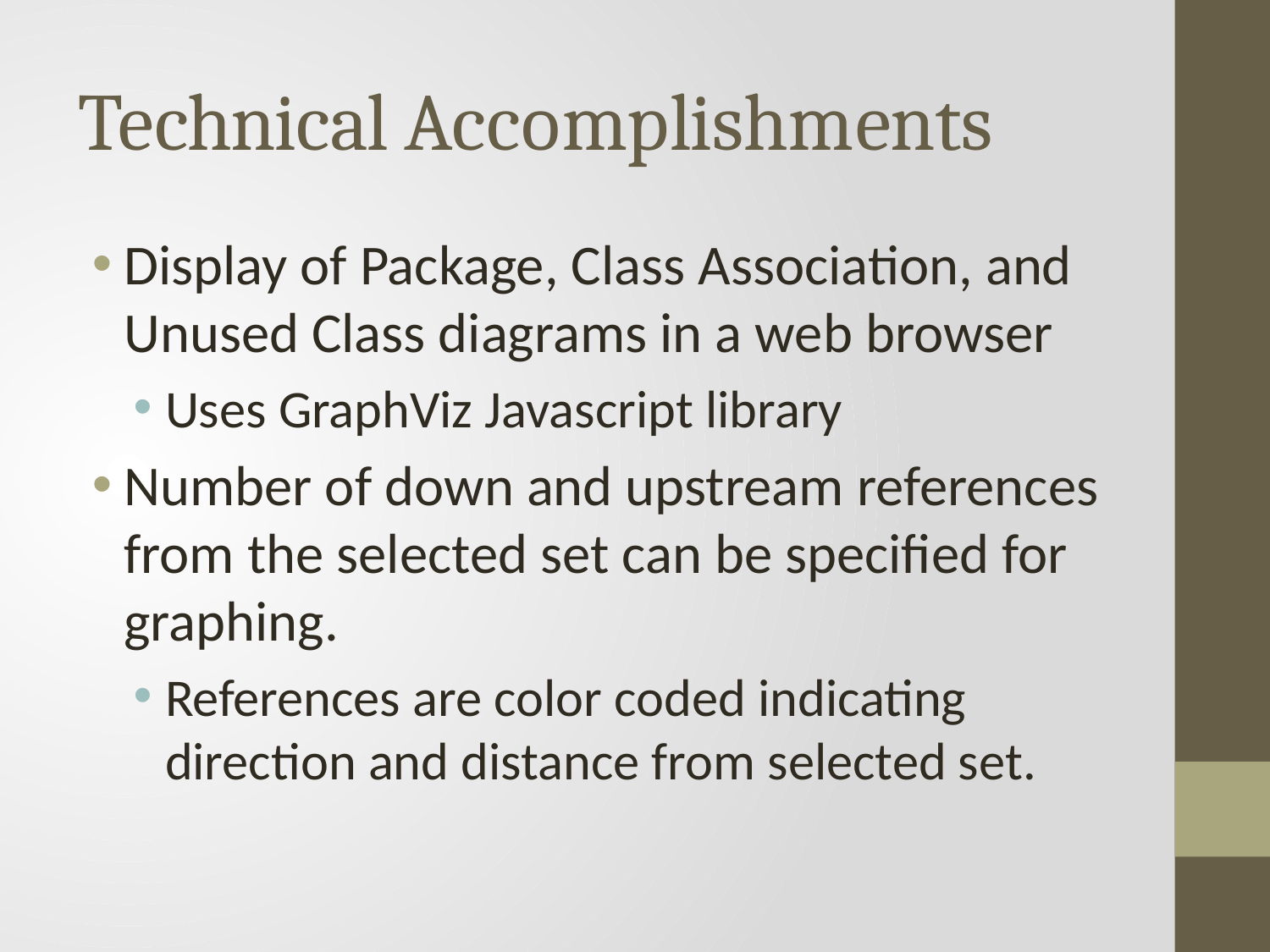

# Technical Accomplishments
Display of Package, Class Association, and Unused Class diagrams in a web browser
Uses GraphViz Javascript library
Number of down and upstream references from the selected set can be specified for graphing.
References are color coded indicating direction and distance from selected set.